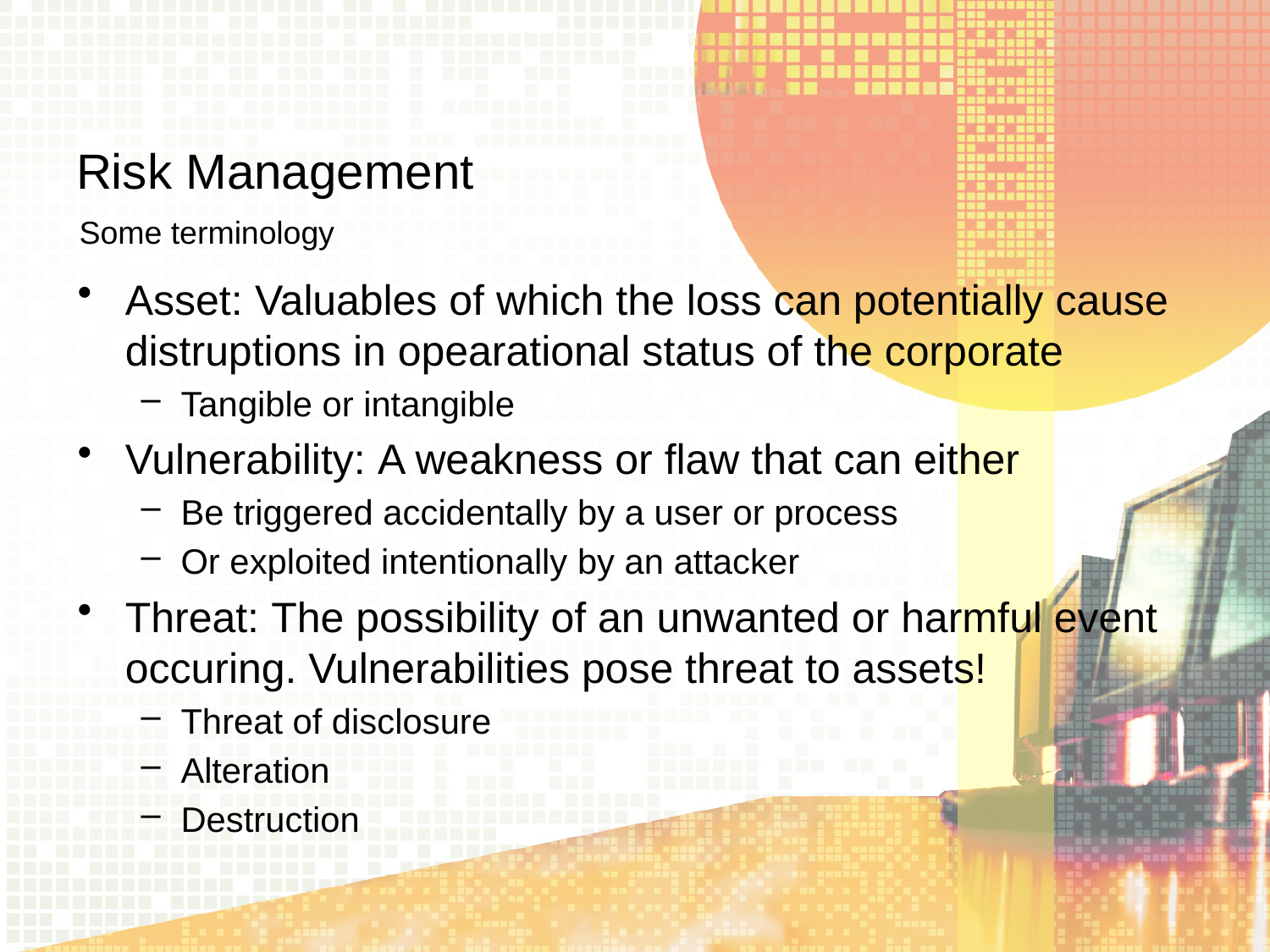

# Risk Management
Some terminology
Asset: Valuables of which the loss can potentially cause distruptions in opearational status of the corporate
Tangible or intangible
Vulnerability: A weakness or flaw that can either
Be triggered accidentally by a user or process
Or exploited intentionally by an attacker
Threat: The possibility of an unwanted or harmful event occuring. Vulnerabilities pose threat to assets!
Threat of disclosure
Alteration
Destruction